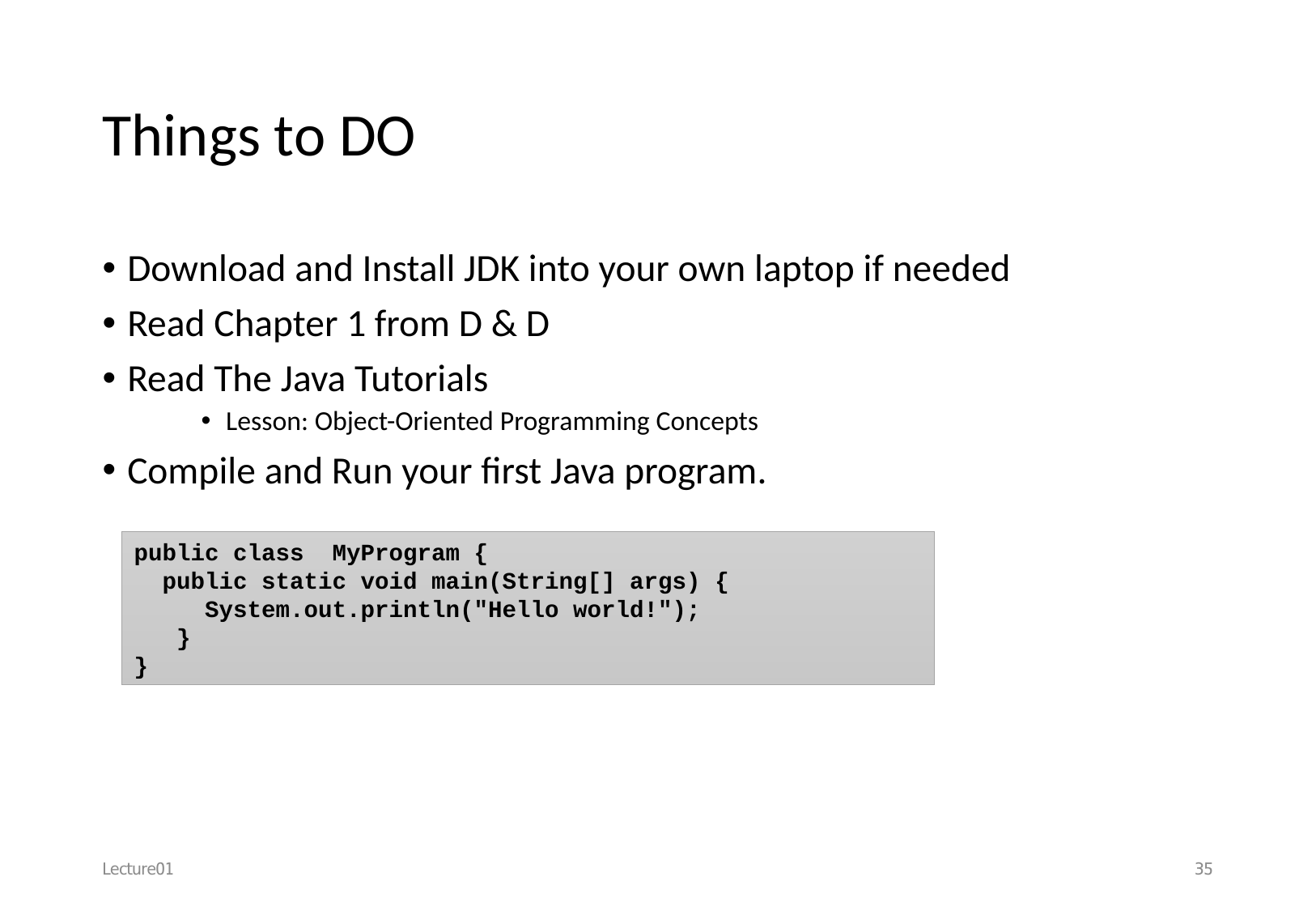

# Things to DO
Download and Install JDK into your own laptop if needed
Read Chapter 1 from D & D
Read The Java Tutorials
Lesson: Object-Oriented Programming Concepts
Compile and Run your first Java program.

public class  MyProgram {
  public static void main(String[] args) {
     System.out.println("Hello world!");
   }
}
Lecture01
35